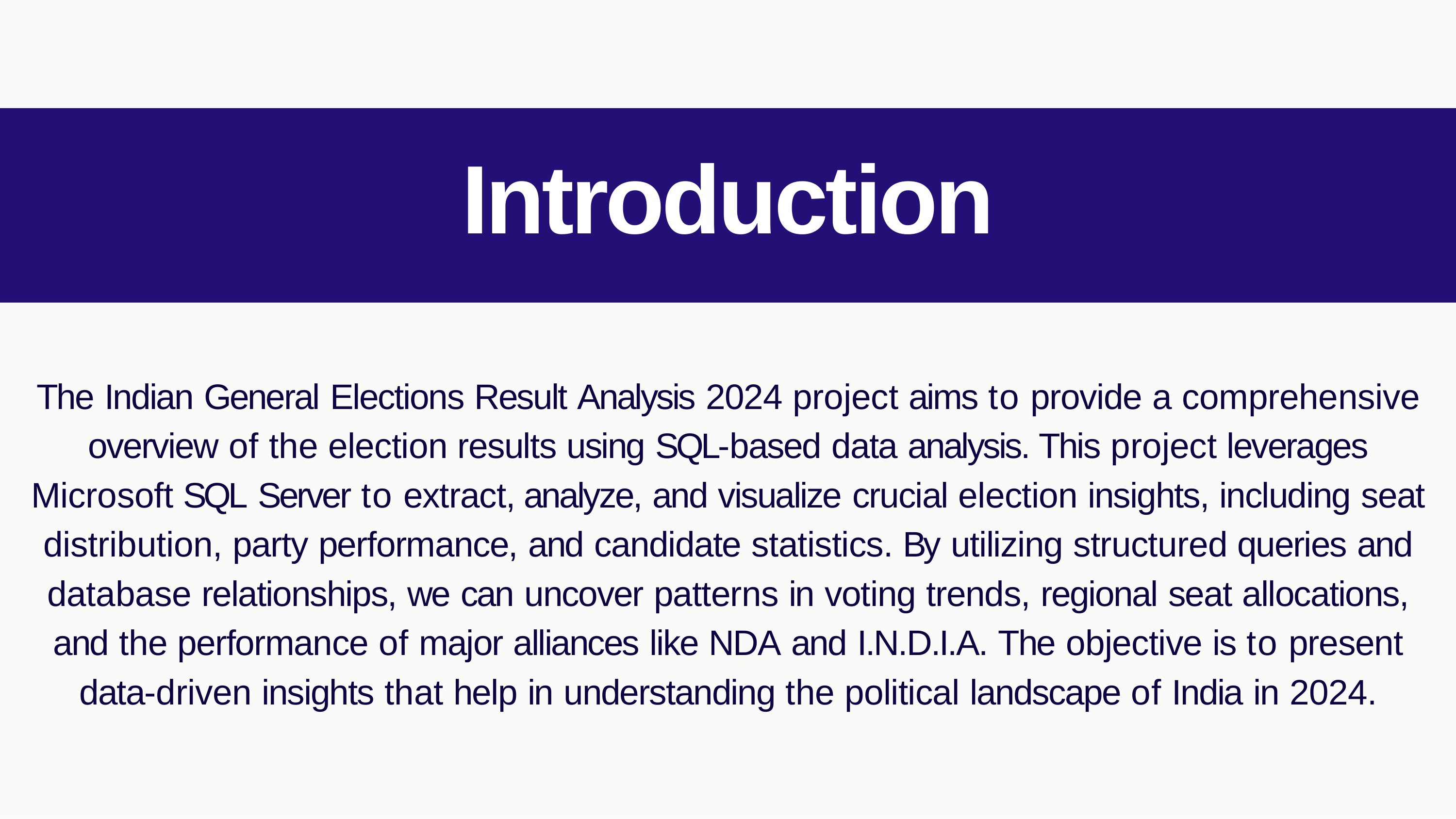

# Introduction
The Indian General Elections Result Analysis 2024 project aims to provide a comprehensive overview of the election results using SQL-based data analysis. This project leverages Microsoft SQL Server to extract, analyze, and visualize crucial election insights, including seat distribution, party performance, and candidate statistics. By utilizing structured queries and database relationships, we can uncover patterns in voting trends, regional seat allocations, and the performance of major alliances like NDA and I.N.D.I.A. The objective is to present data-driven insights that help in understanding the political landscape of India in 2024.